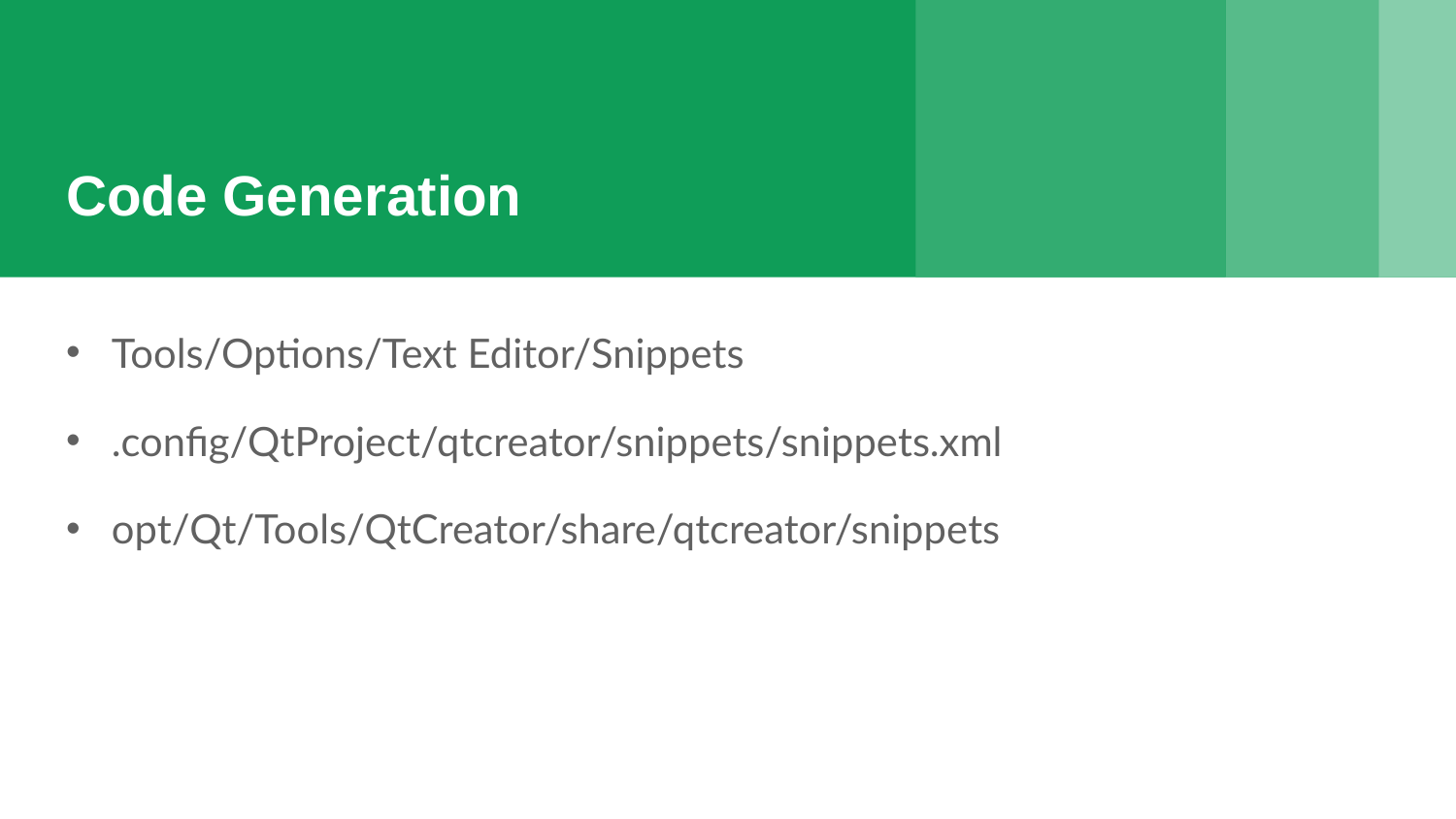

# Code Generation
Tools/Options/Text Editor/Snippets
.config/QtProject/qtcreator/snippets/snippets.xml
opt/Qt/Tools/QtCreator/share/qtcreator/snippets